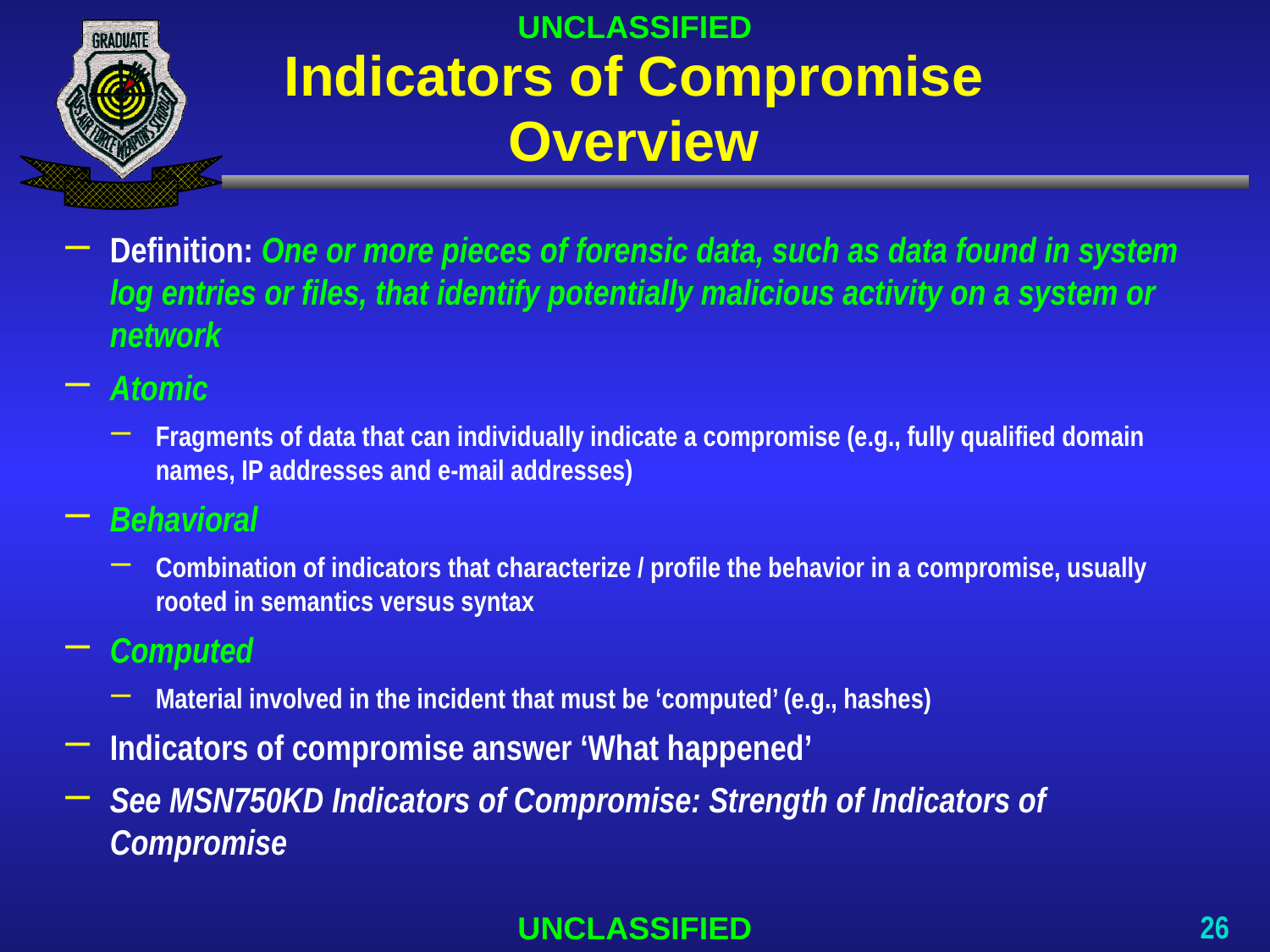

# Indicators of Compromise Overview
Definition: One or more pieces of forensic data, such as data found in system log entries or files, that identify potentially malicious activity on a system or network
Atomic
Fragments of data that can individually indicate a compromise (e.g., fully qualified domain names, IP addresses and e-mail addresses)
Behavioral
Combination of indicators that characterize / profile the behavior in a compromise, usually rooted in semantics versus syntax
Computed
Material involved in the incident that must be ‘computed’ (e.g., hashes)
Indicators of compromise answer ‘What happened’
See MSN750KD Indicators of Compromise: Strength of Indicators of Compromise